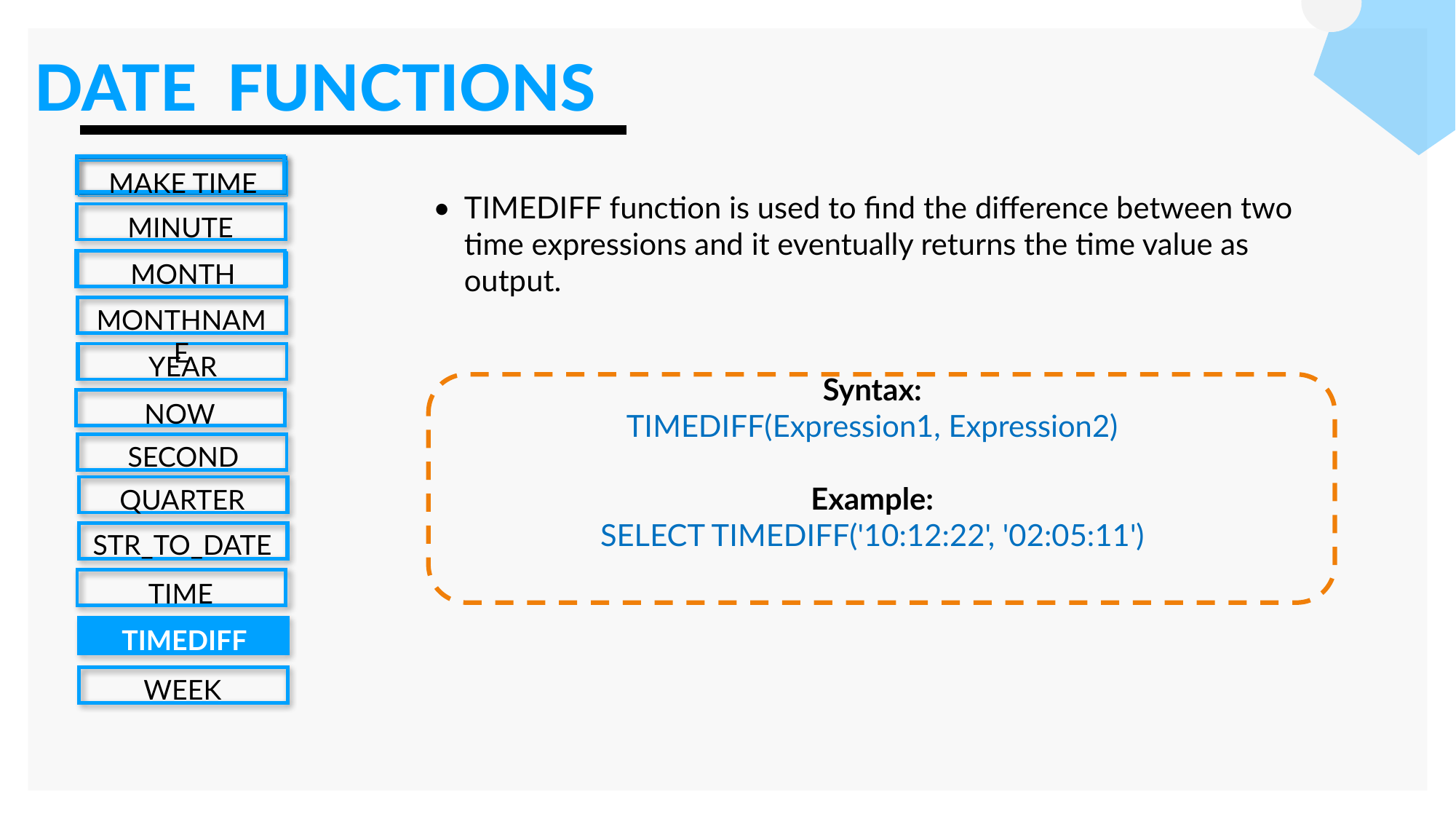

DATE  FUNCTIONS

MAKE TIME

MINUTE

MONTH

MONTHNAME

YEAR

NOW

SECOND

QUARTER
STR_TO_DATE

TIME

TIMEDIFF

WEEK
TIMEDIFF function is used to find the difference between two time expressions and it eventually returns the time value as output.

Syntax:
TIMEDIFF(Expression1, Expression2)

Example:
SELECT TIMEDIFF('10:12:22', '02:05:11')